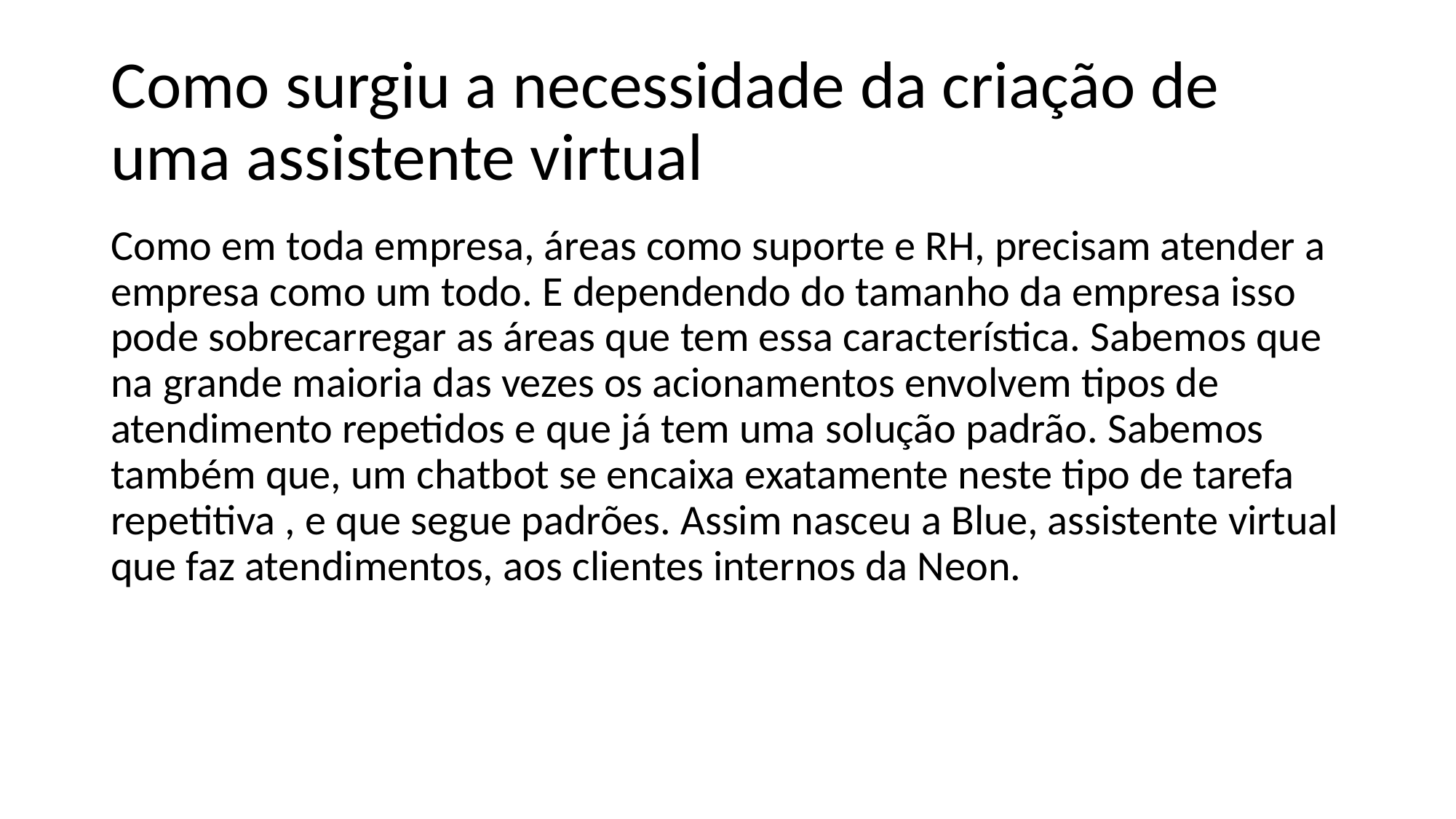

# Como surgiu a necessidade da criação de uma assistente virtual
Como em toda empresa, áreas como suporte e RH, precisam atender a empresa como um todo. E dependendo do tamanho da empresa isso pode sobrecarregar as áreas que tem essa característica. Sabemos que na grande maioria das vezes os acionamentos envolvem tipos de atendimento repetidos e que já tem uma solução padrão. Sabemos também que, um chatbot se encaixa exatamente neste tipo de tarefa repetitiva , e que segue padrões. Assim nasceu a Blue, assistente virtual que faz atendimentos, aos clientes internos da Neon.